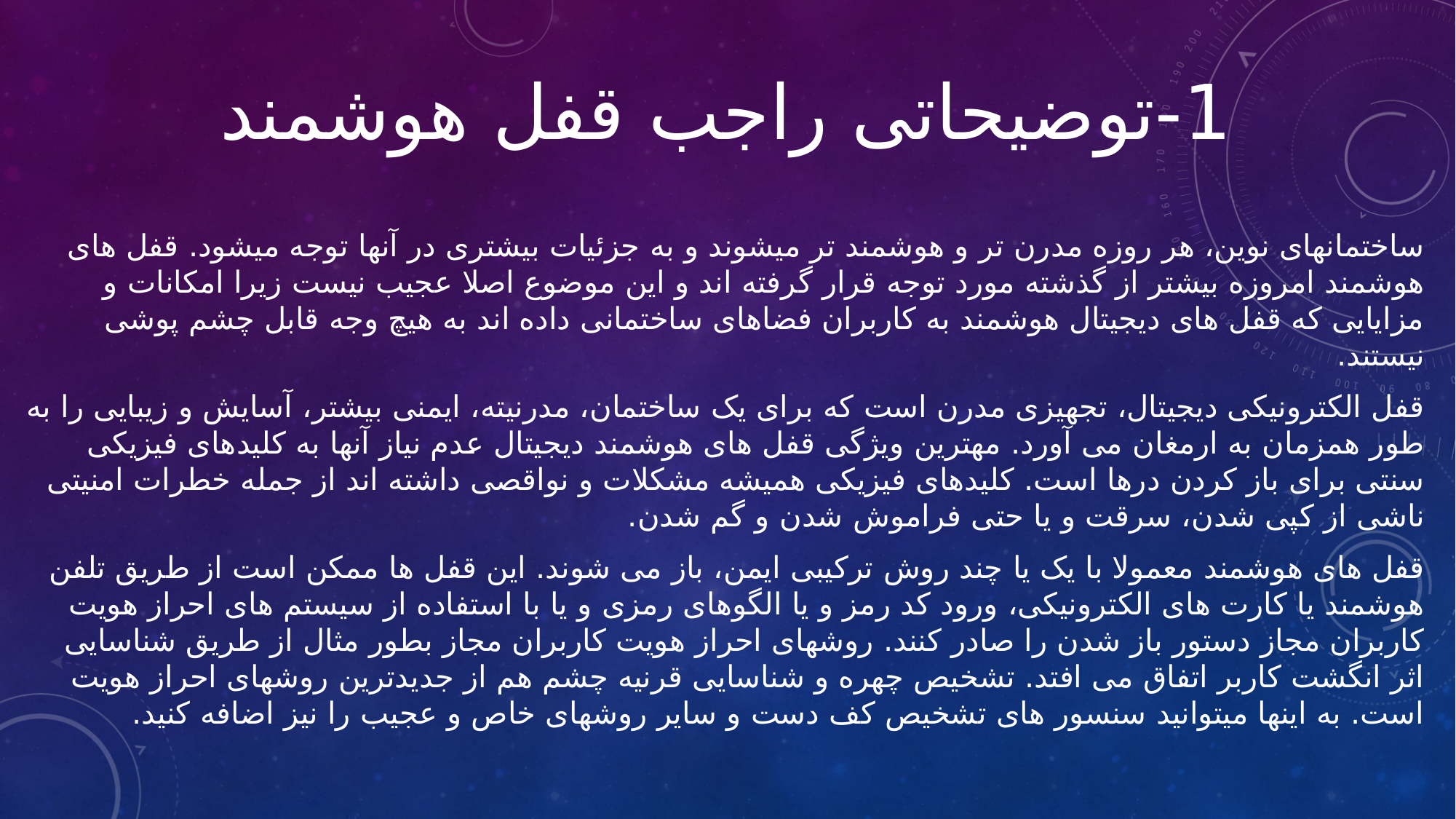

# 1-توضیحاتی راجب قفل هوشمند
ساختمانهای نوین، هر روزه مدرن تر و هوشمند تر میشوند و به جزئیات بیشتری در آنها توجه میشود. قفل های هوشمند امروزه بیشتر از گذشته مورد توجه قرار گرفته اند و این موضوع اصلا عجیب نیست زیرا امکانات و مزایایی که قفل های دیجیتال هوشمند به کاربران فضاهای ساختمانی داده اند به هیچ وجه قابل چشم پوشی نیستند.
قفل الکترونیکی دیجیتال، تجهیزی مدرن است که برای یک ساختمان، مدرنیته، ایمنی بیشتر، آسایش و زیبایی را به طور همزمان به ارمغان می آورد. مهترین ویژگی قفل های هوشمند دیجیتال عدم نیاز آنها به کلیدهای فیزیکی سنتی برای باز کردن درها است. کلیدهای فیزیکی همیشه مشکلات و نواقصی داشته اند از جمله خطرات امنیتی ناشی از کپی شدن، سرقت و یا حتی فراموش شدن و گم شدن.
قفل های هوشمند معمولا با یک یا چند روش ترکیبی ایمن، باز می شوند. این قفل‌ ها ممکن است از طریق تلفن هوشمند یا کارت های الکترونیکی، ورود کد رمز و یا الگوهای رمزی و یا با استفاده از سیستم های احراز هویت کاربران مجاز دستور باز شدن را صادر کنند. روشهای احراز هویت کاربران مجاز بطور مثال از طریق شناسایی اثر انگشت کاربر اتفاق می افتد. تشخیص چهره و شناسایی قرنیه چشم هم از جدیدترین روشهای احراز هویت است. به اینها میتوانید سنسور های تشخیص کف دست و سایر روشهای خاص و عجیب را نیز اضافه کنید.